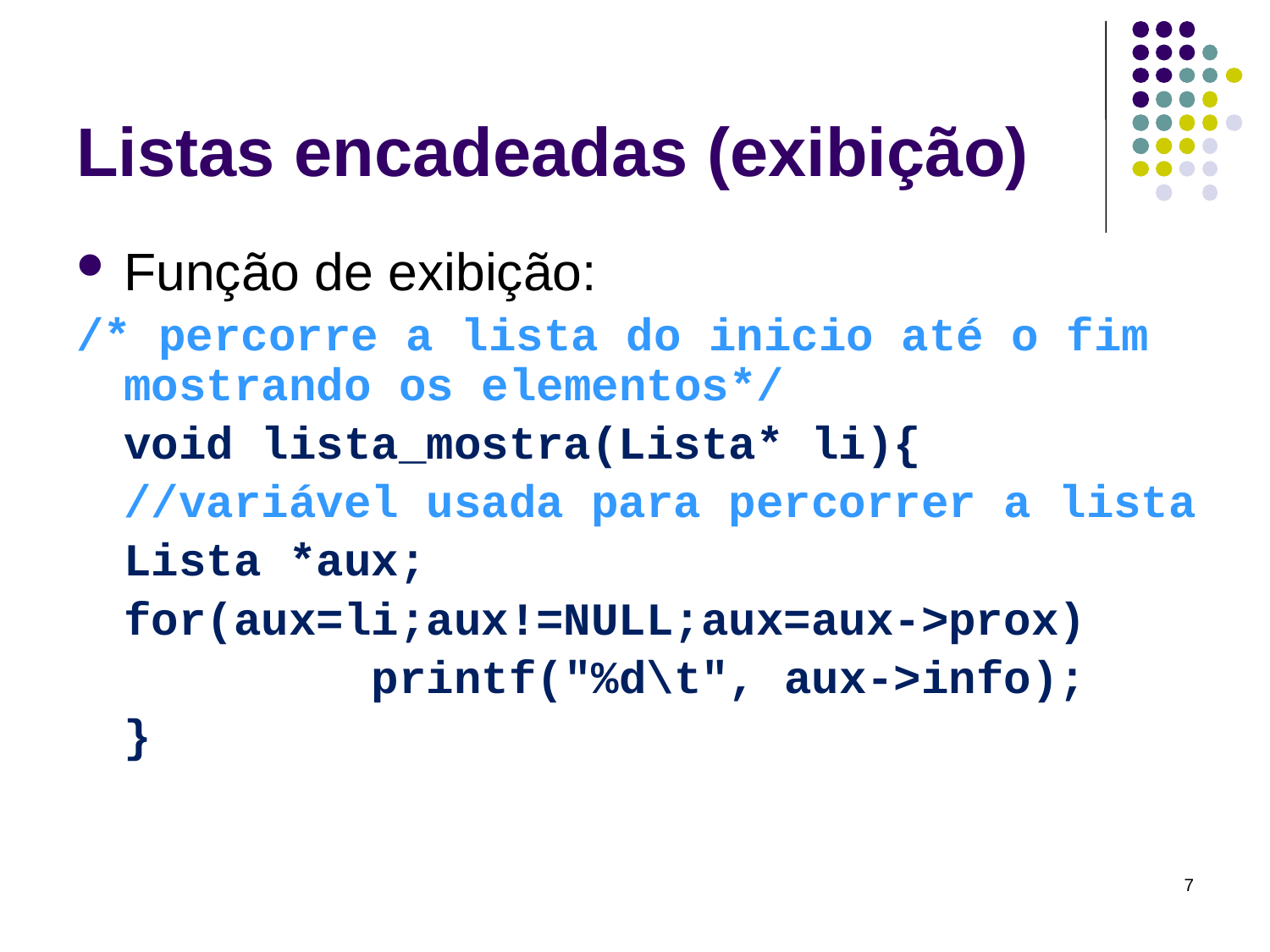

# Listas encadeadas (exibição)
Função de exibição:
/* percorre a lista do inicio até o fim mostrando os elementos*/
void lista_mostra(Lista* li){
//variável usada para percorrer a lista
Lista *aux;
for(aux=li;aux!=NULL;aux=aux->prox)
         printf("%d\t", aux->info);
}

7